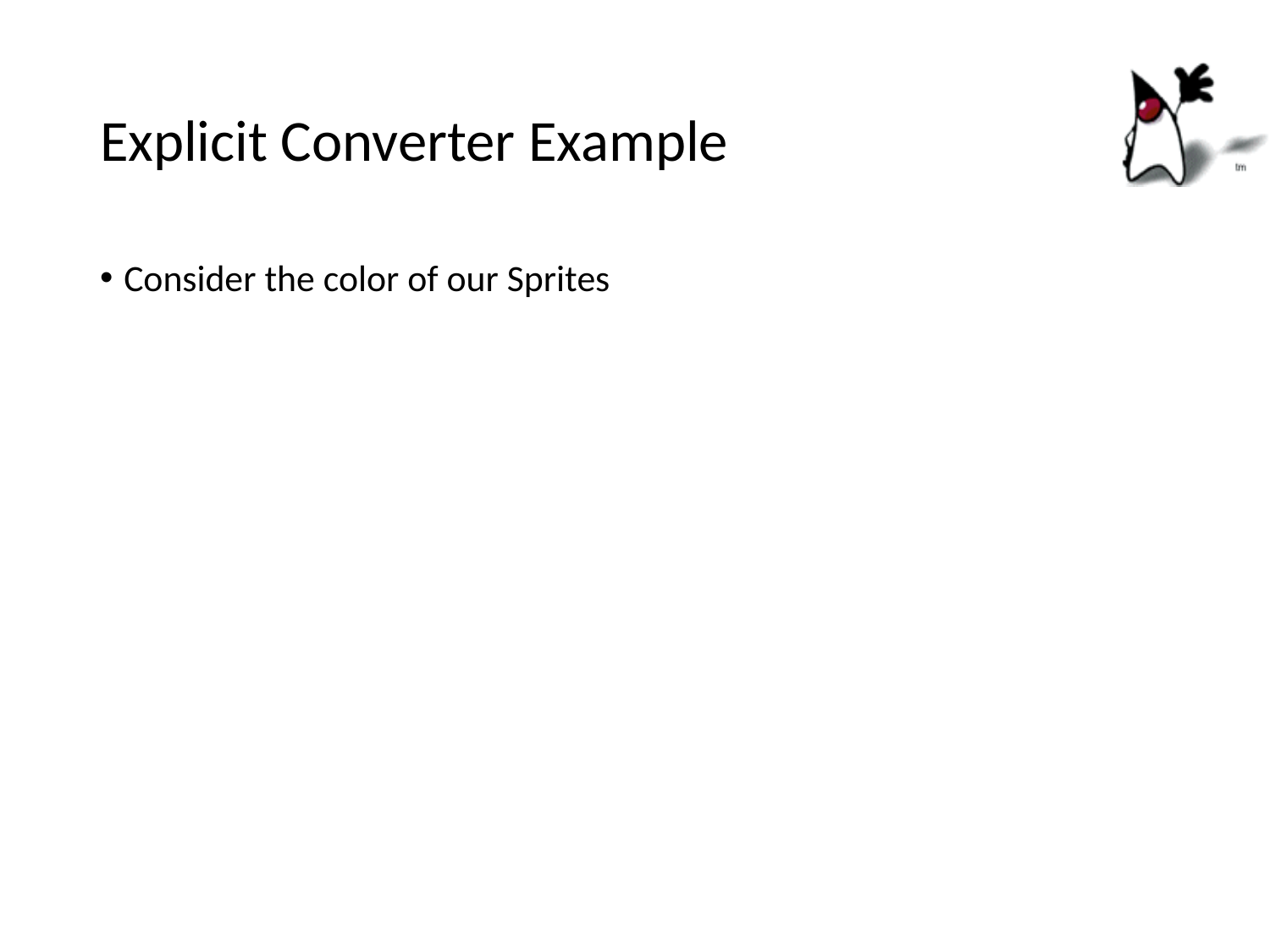

# Explicit Converter Example
Consider the color of our Sprites